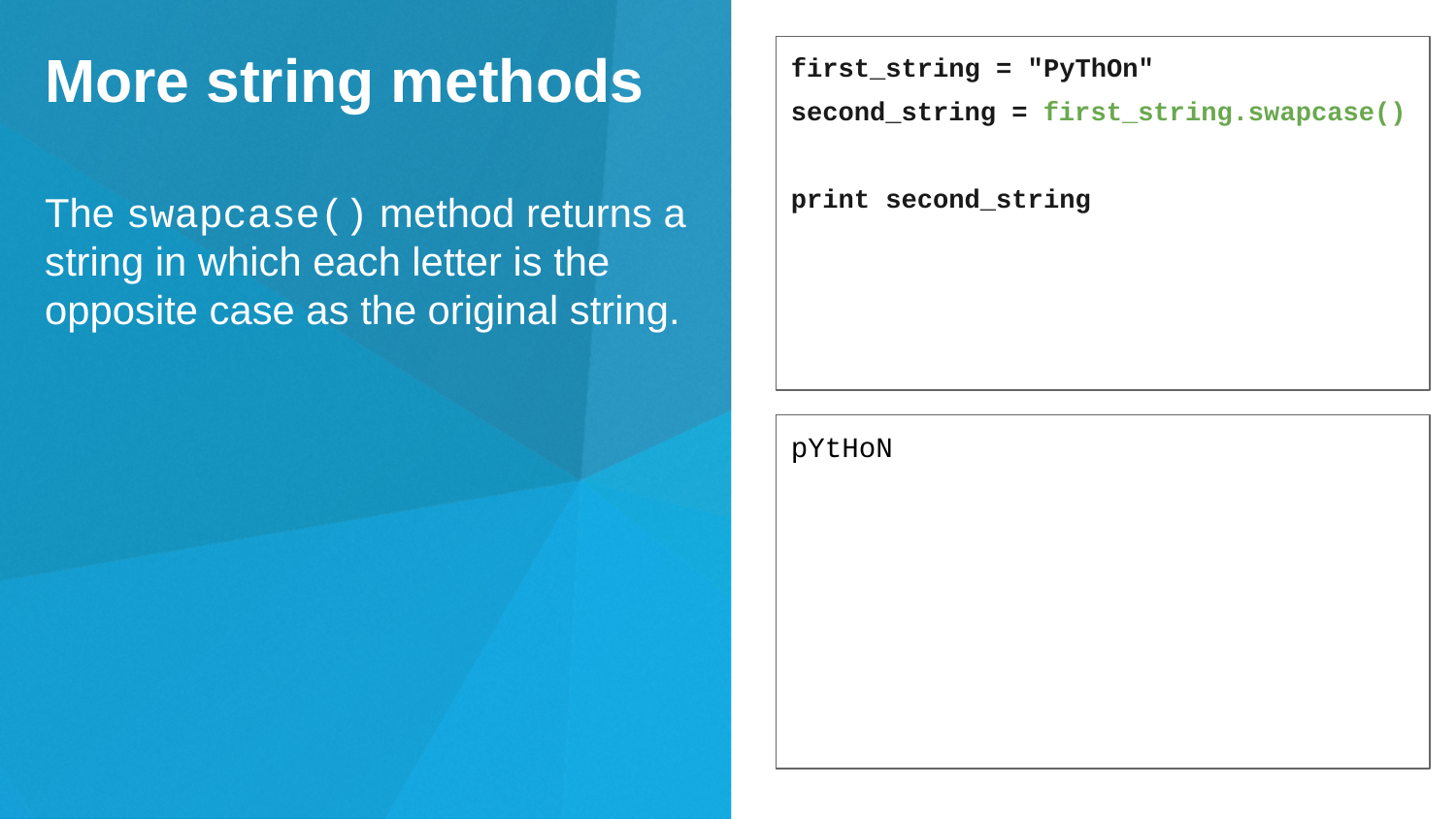

More string methods

The swapcase() method returns a string in which each letter is the opposite case as the original string.

first_string = "PyThOn"
second_string = first_string.swapcase()

print second_string

pYtHoN